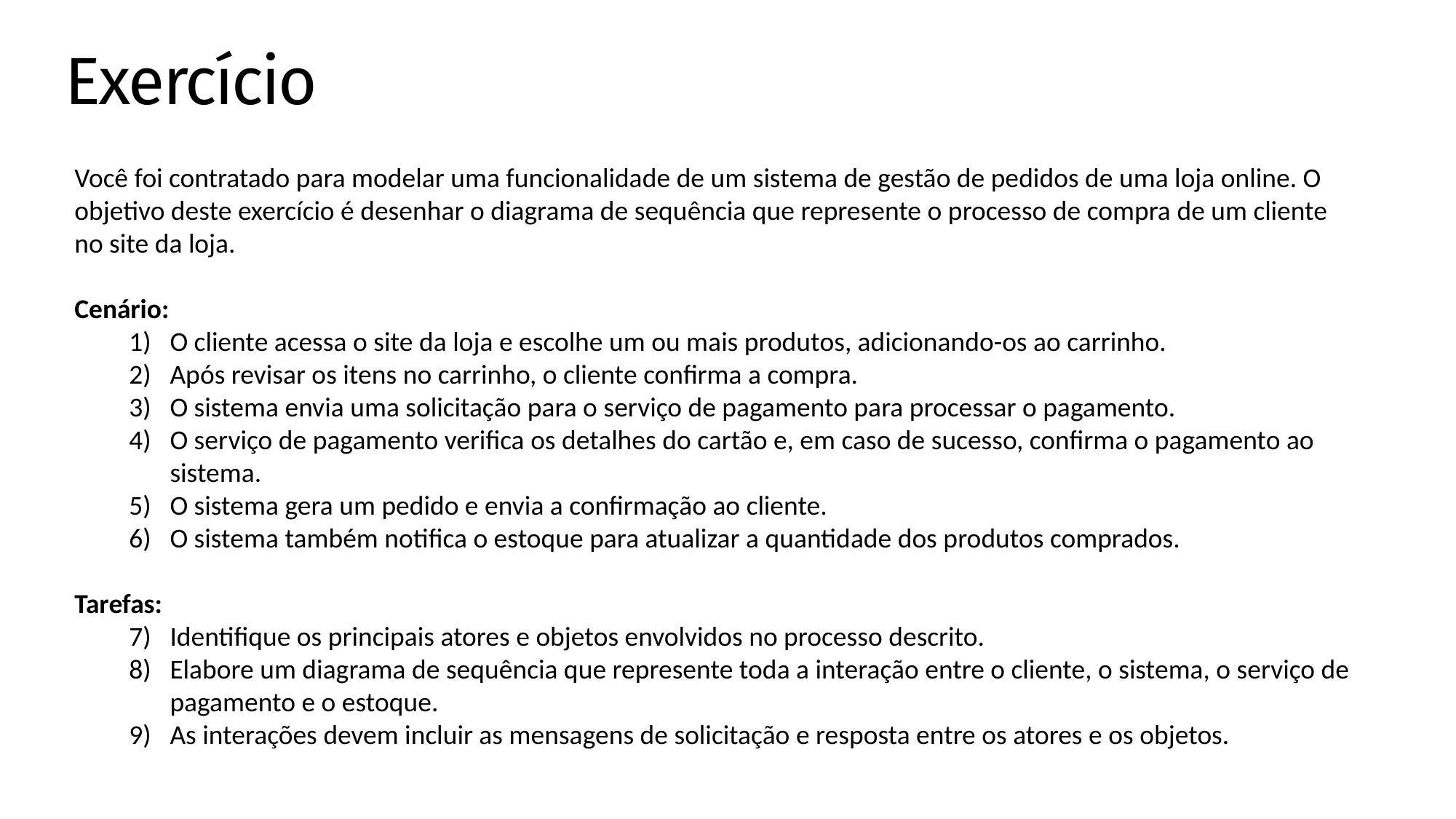

# Exercício
Você foi contratado para modelar uma funcionalidade de um sistema de gestão de pedidos de uma loja online. O objetivo deste exercício é desenhar o diagrama de sequência que represente o processo de compra de um cliente no site da loja.

Cenário:
O cliente acessa o site da loja e escolhe um ou mais produtos, adicionando-os ao carrinho.
Após revisar os itens no carrinho, o cliente confirma a compra.
O sistema envia uma solicitação para o serviço de pagamento para processar o pagamento.
O serviço de pagamento verifica os detalhes do cartão e, em caso de sucesso, confirma o pagamento ao sistema.
O sistema gera um pedido e envia a confirmação ao cliente.
O sistema também notifica o estoque para atualizar a quantidade dos produtos comprados.

Tarefas:
Identifique os principais atores e objetos envolvidos no processo descrito.
Elabore um diagrama de sequência que represente toda a interação entre o cliente, o sistema, o serviço de pagamento e o estoque.
As interações devem incluir as mensagens de solicitação e resposta entre os atores e os objetos.